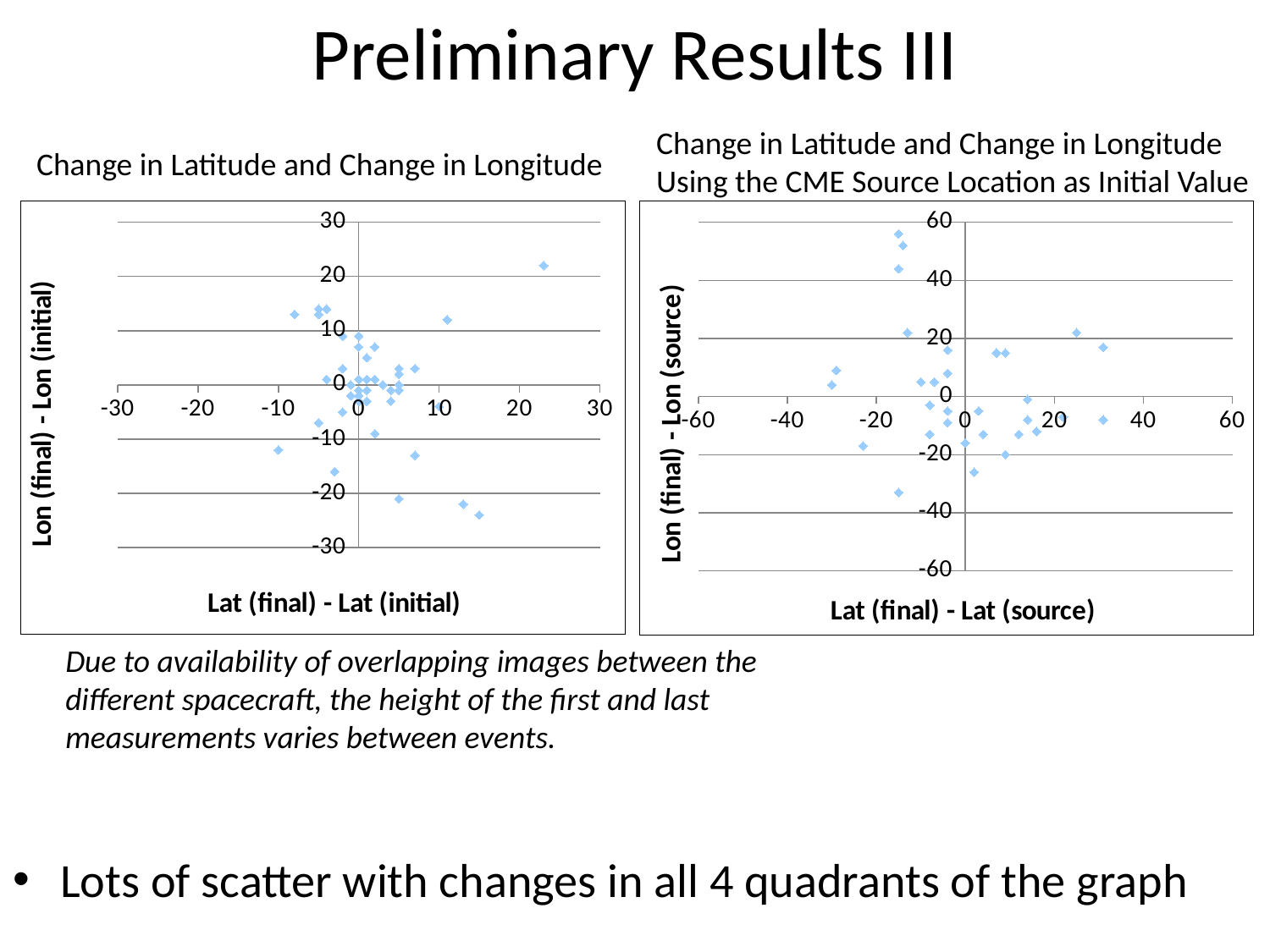

# Preliminary Results III
Change in Latitude and Change in Longitude
Using the CME Source Location as Initial Value
Change in Latitude and Change in Longitude

### Chart

| Category |  |
|---|---|

### Chart

| Category |  |
|---|---|
Due to availability of overlapping images between the different spacecraft, the height of the first and last measurements varies between events.
Lots of scatter with changes in all 4 quadrants of the graph